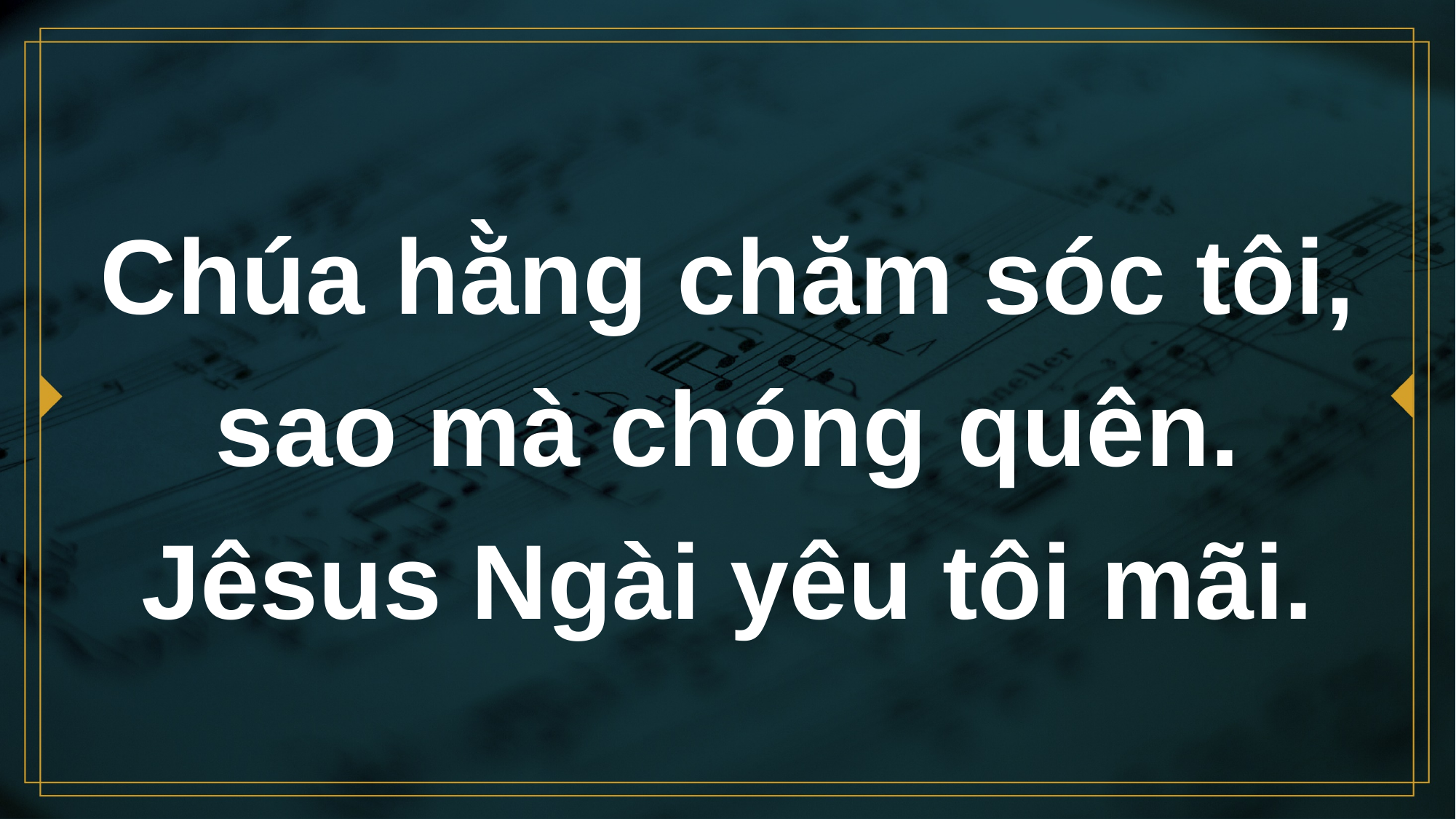

# Chúa hằng chăm sóc tôi, sao mà chóng quên. Jêsus Ngài yêu tôi mãi.